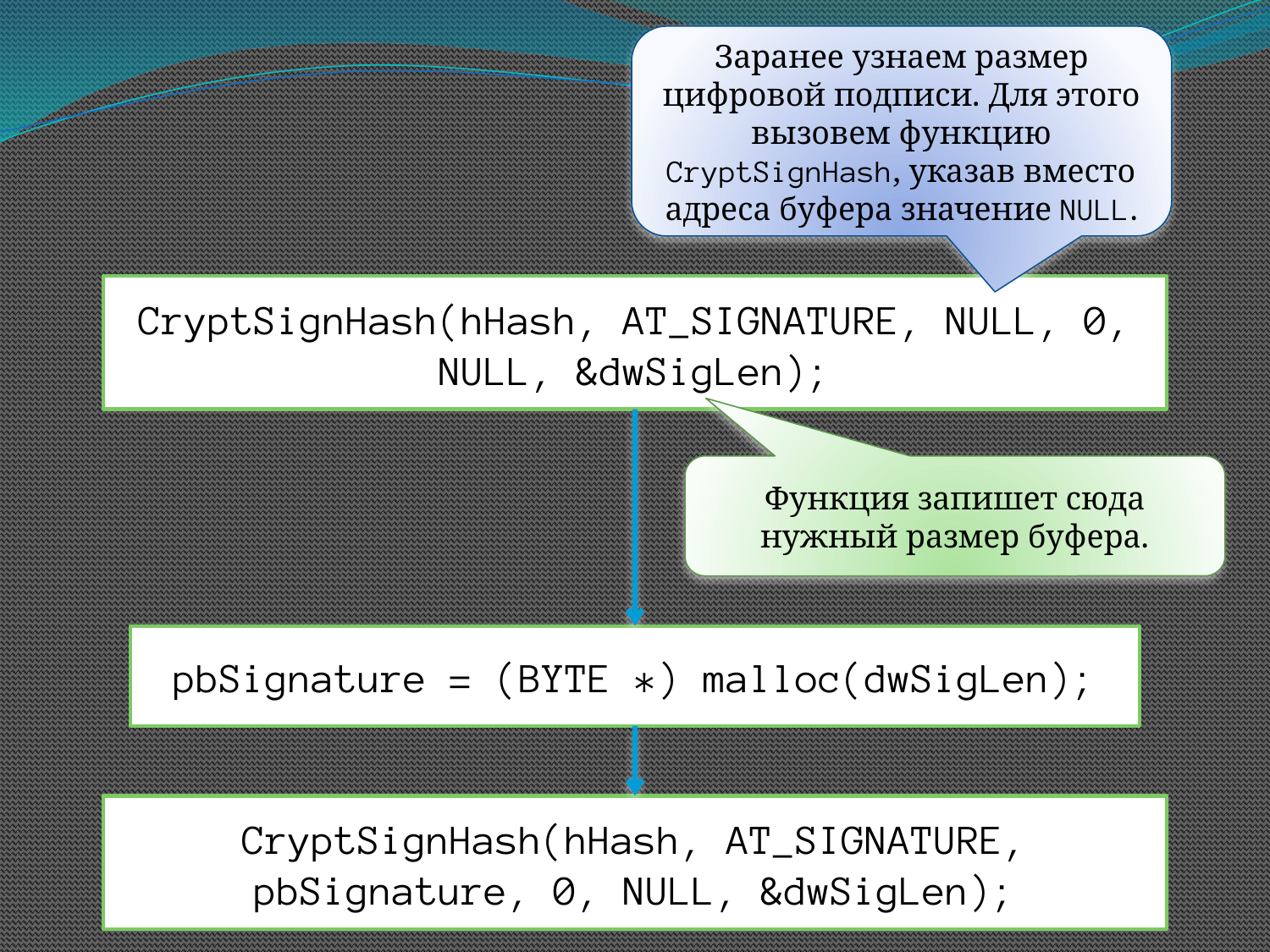

Заранее узнаем размер цифровой подписи. Для этого вызовем функцию CryptSignHash, указав вместо адреса буфера значение NULL.
CryptSignHash(hHash, AT_SIGNATURE, NULL, 0, NULL, &dwSigLen);
Функция запишет сюда нужный размер буфера.
pbSignature = (BYTE *) malloc(dwSigLen);
CryptSignHash(hHash, AT_SIGNATURE, pbSignature, 0, NULL, &dwSigLen);